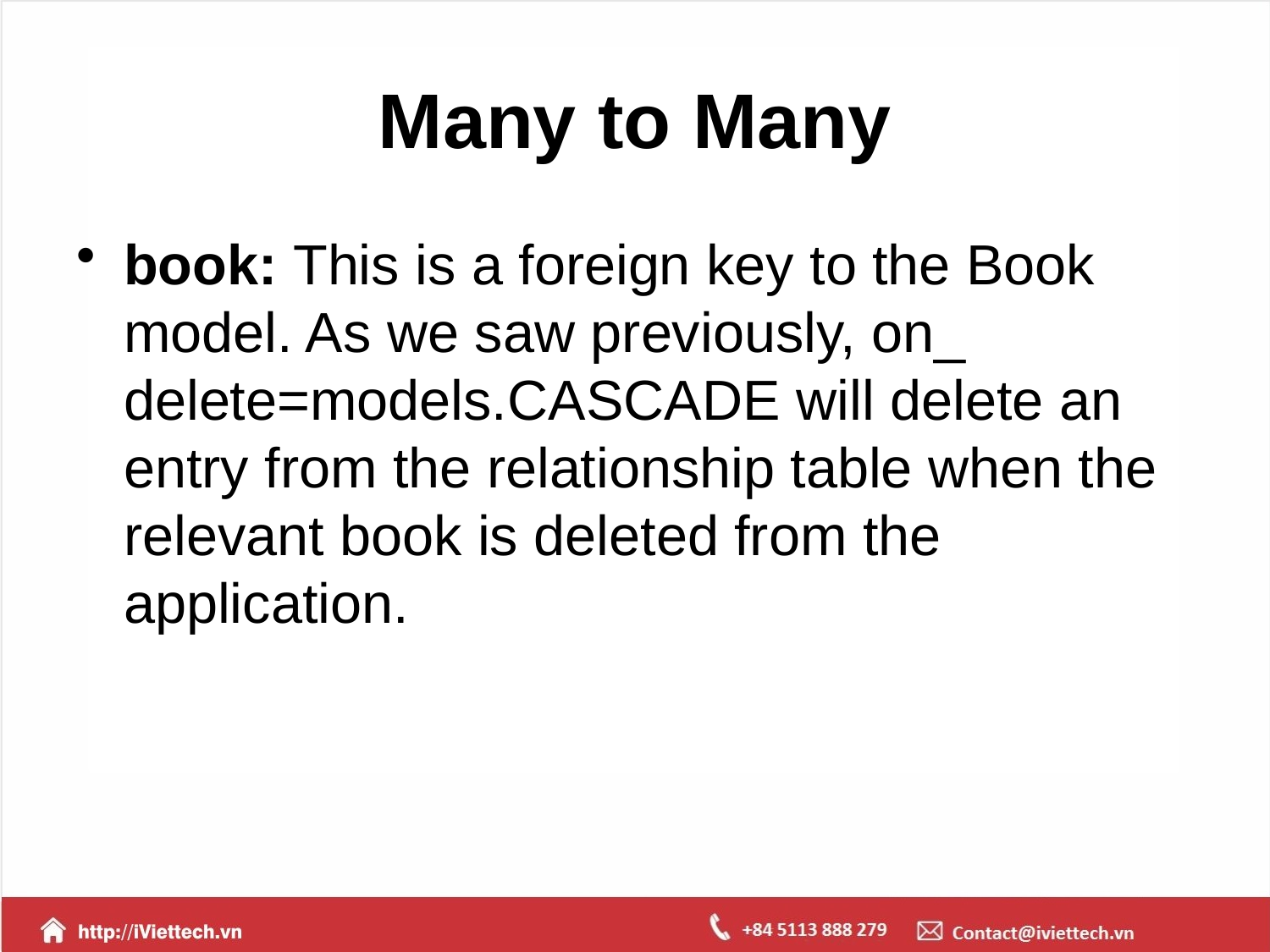

# Many to Many
book: This is a foreign key to the Book model. As we saw previously, on_ delete=models.CASCADE will delete an entry from the relationship table when the relevant book is deleted from the application.